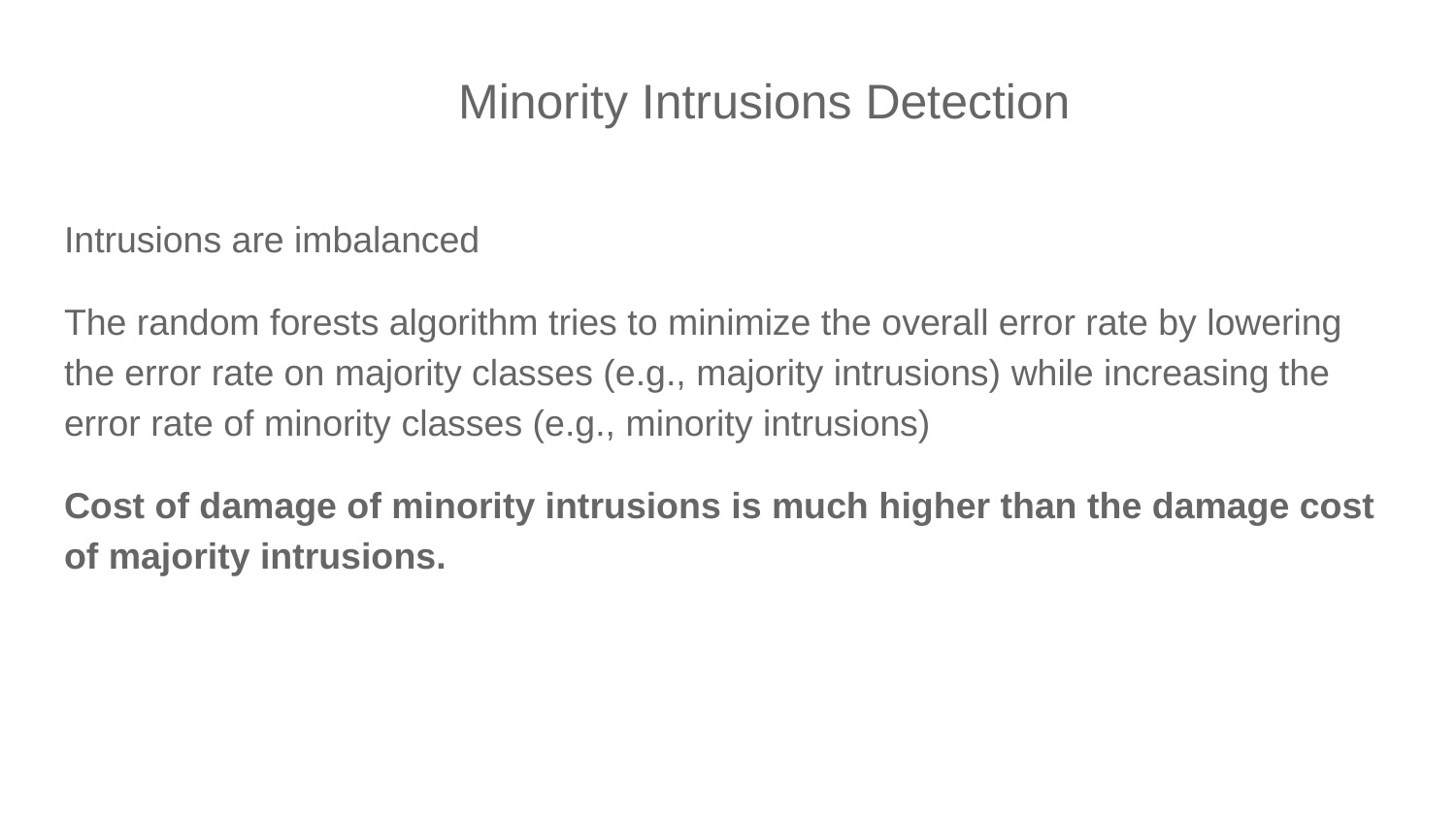

# Minority Intrusions Detection

Intrusions are imbalanced
The random forests algorithm tries to minimize the overall error rate by lowering the error rate on majority classes (e.g., majority intrusions) while increasing the error rate of minority classes (e.g., minority intrusions)
Cost of damage of minority intrusions is much higher than the damage cost of majority intrusions.